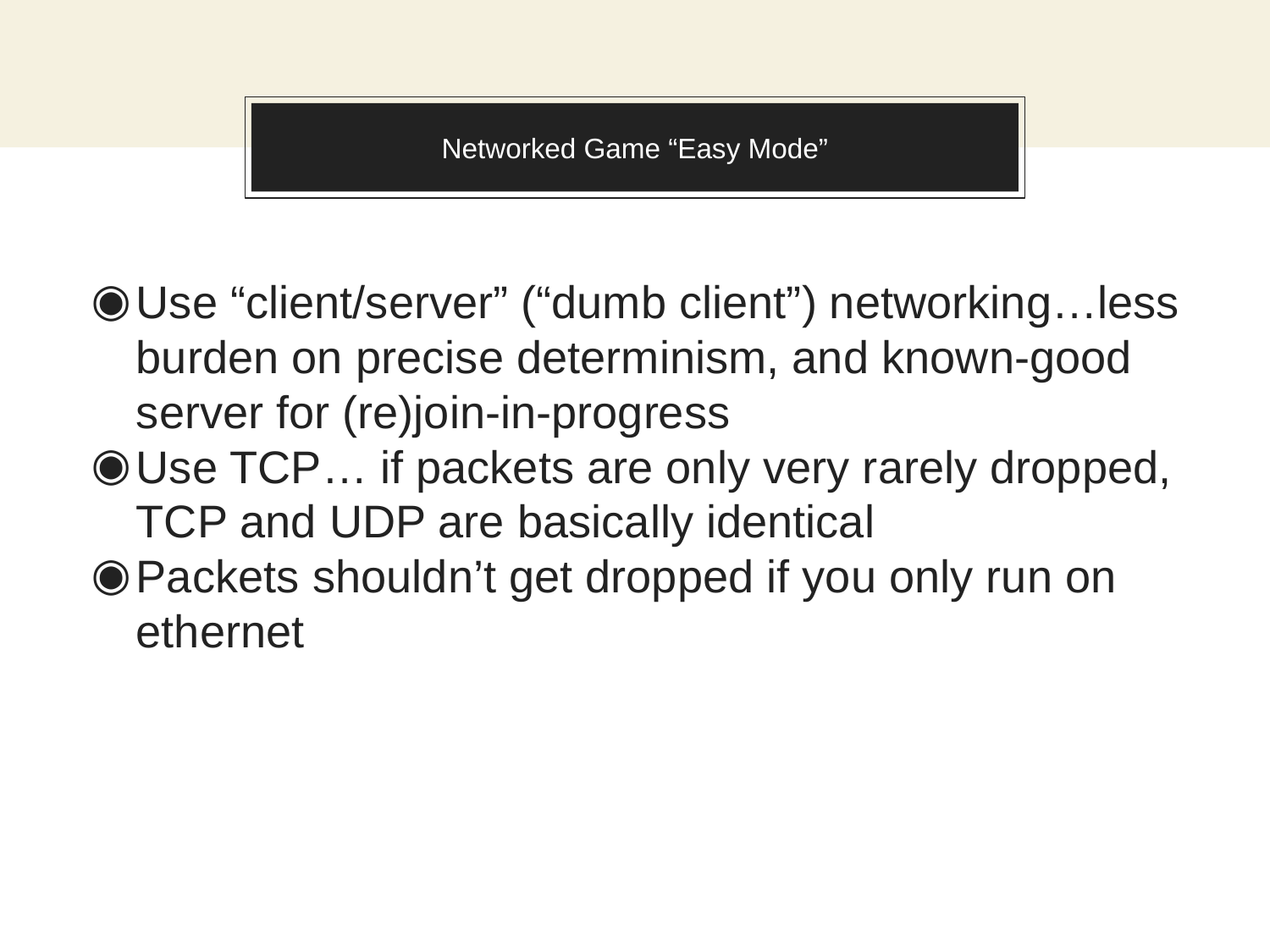

# Networked Game “Easy Mode”
Use “client/server” (“dumb client”) networking…less burden on precise determinism, and known-good server for (re)join-in-progress
Use TCP… if packets are only very rarely dropped, TCP and UDP are basically identical
Packets shouldn’t get dropped if you only run on ethernet